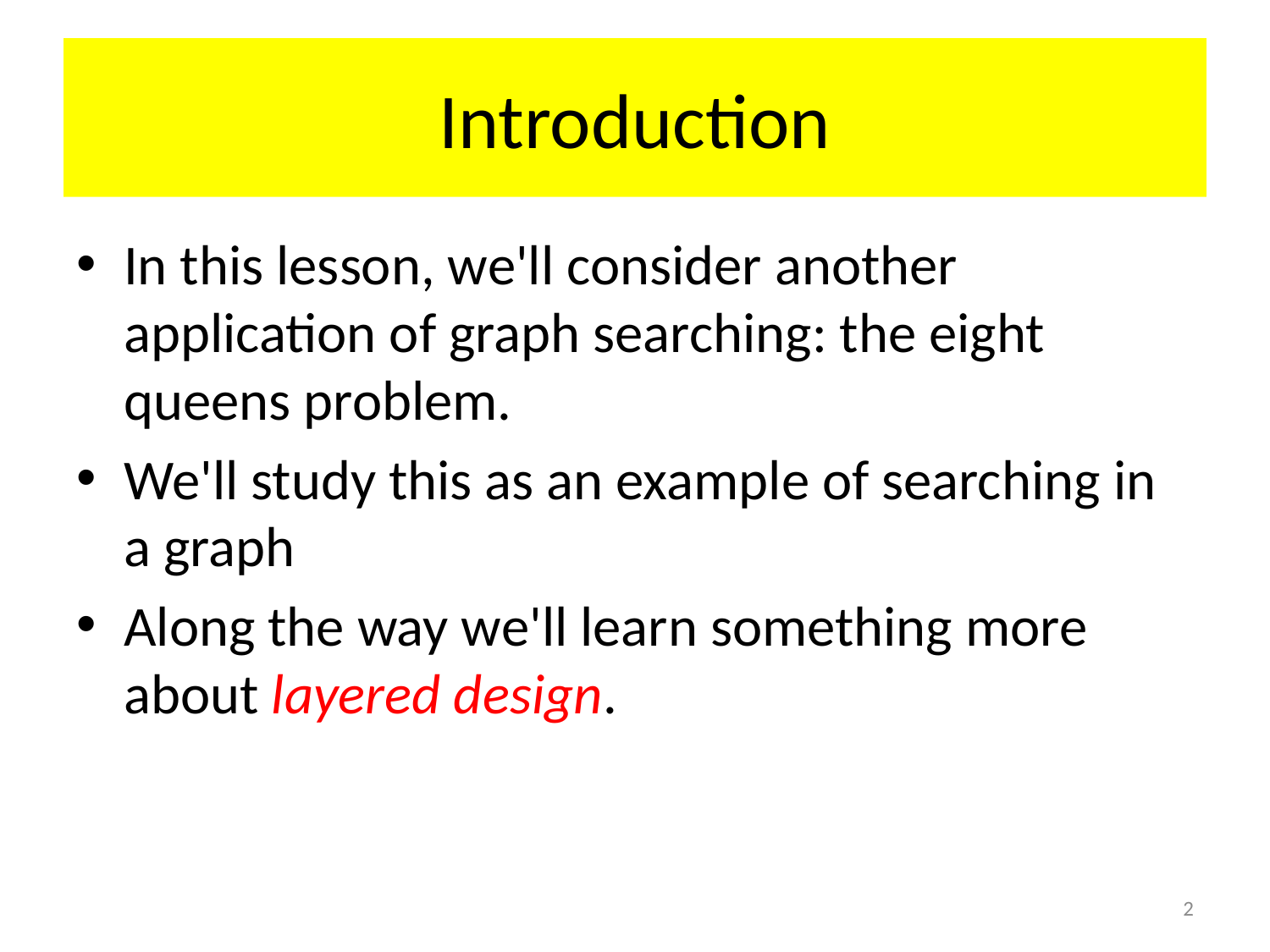

# Introduction
In this lesson, we'll consider another application of graph searching: the eight queens problem.
We'll study this as an example of searching in a graph
Along the way we'll learn something more about layered design.

2